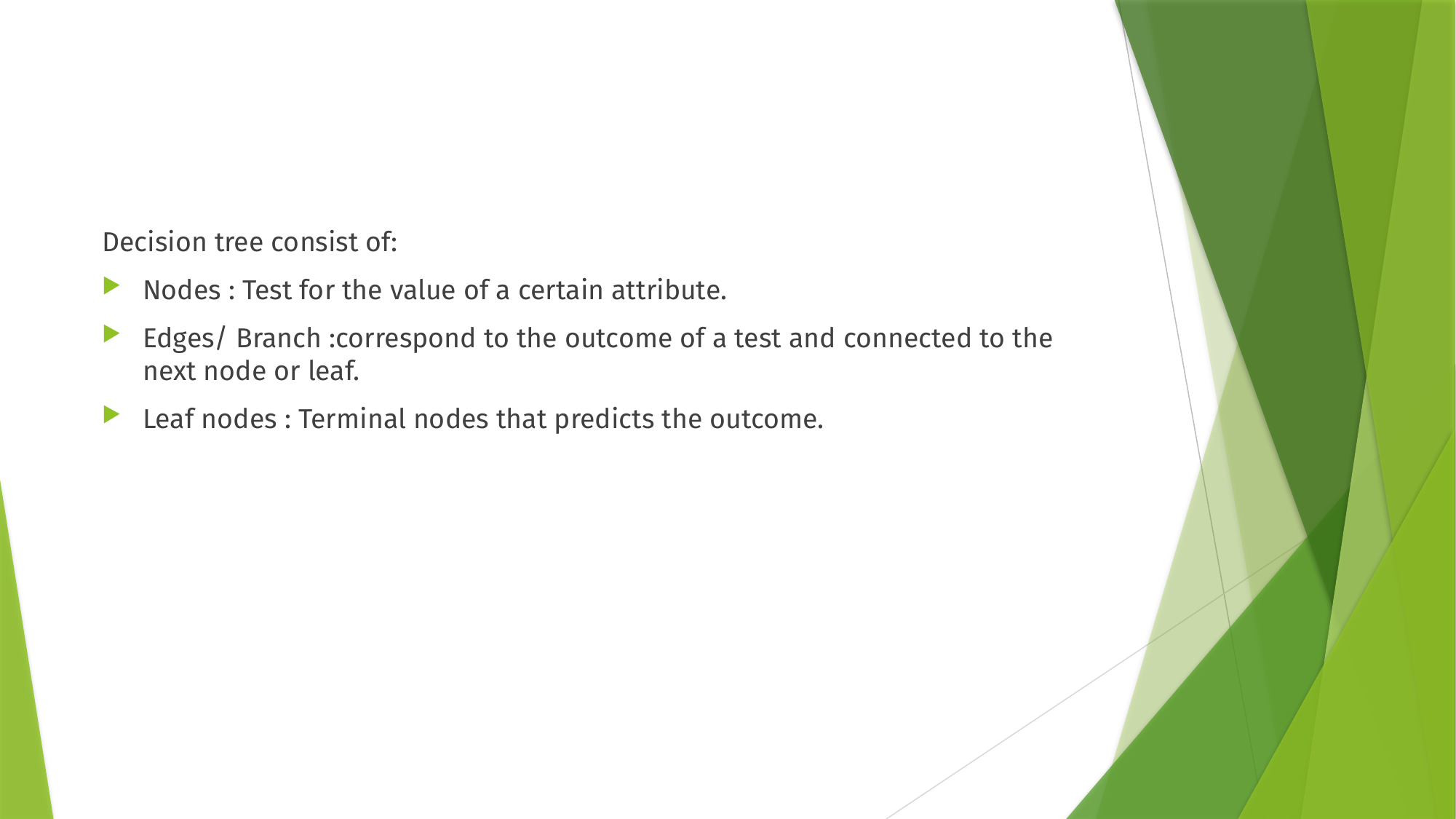

Decision tree consist of:
Nodes : Test for the value of a certain attribute.
Edges/ Branch :correspond to the outcome of a test and connected to the next node or leaf.
Leaf nodes : Terminal nodes that predicts the outcome.